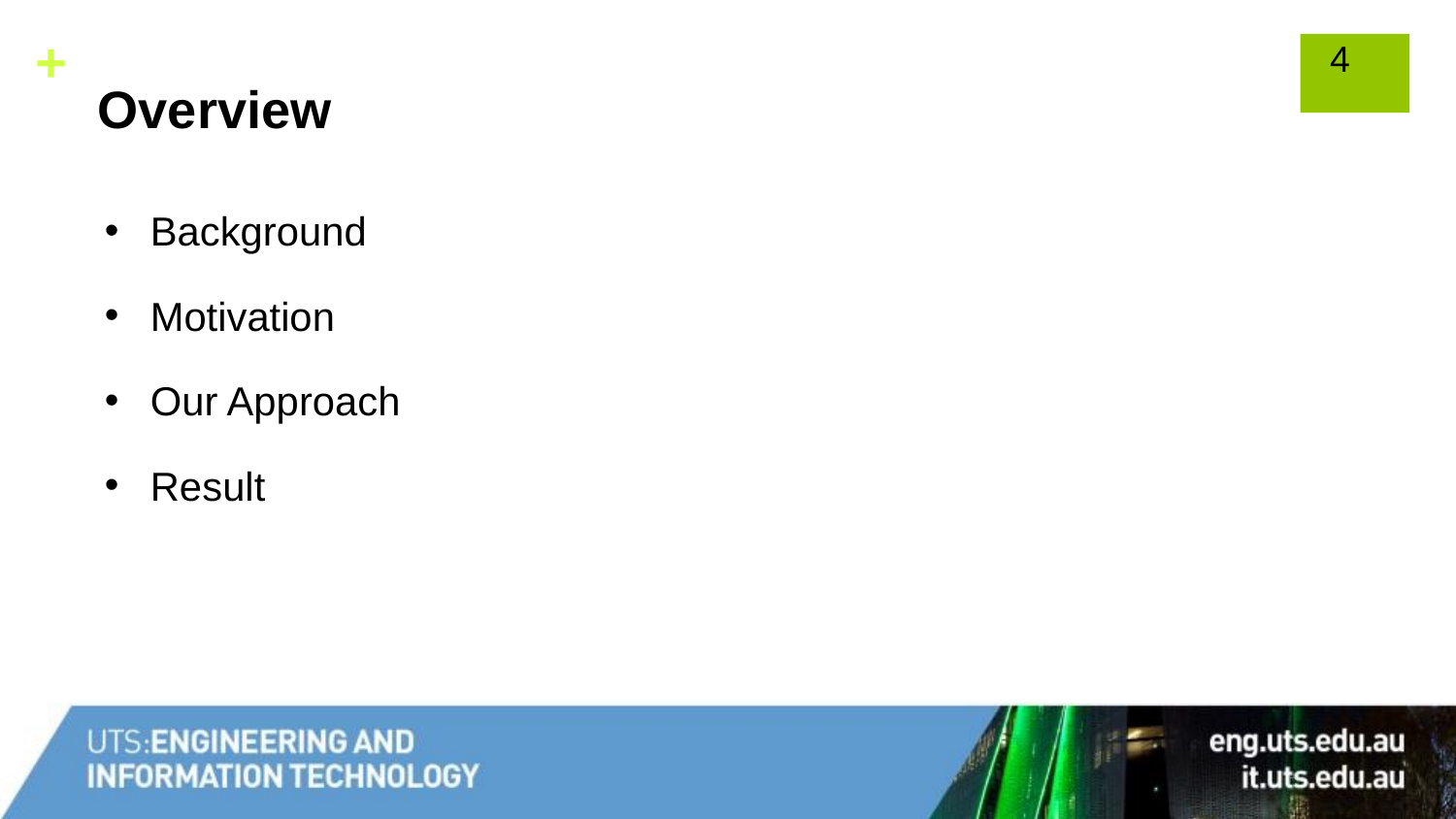

# Overview
4
Background
Motivation
Our Approach
Result